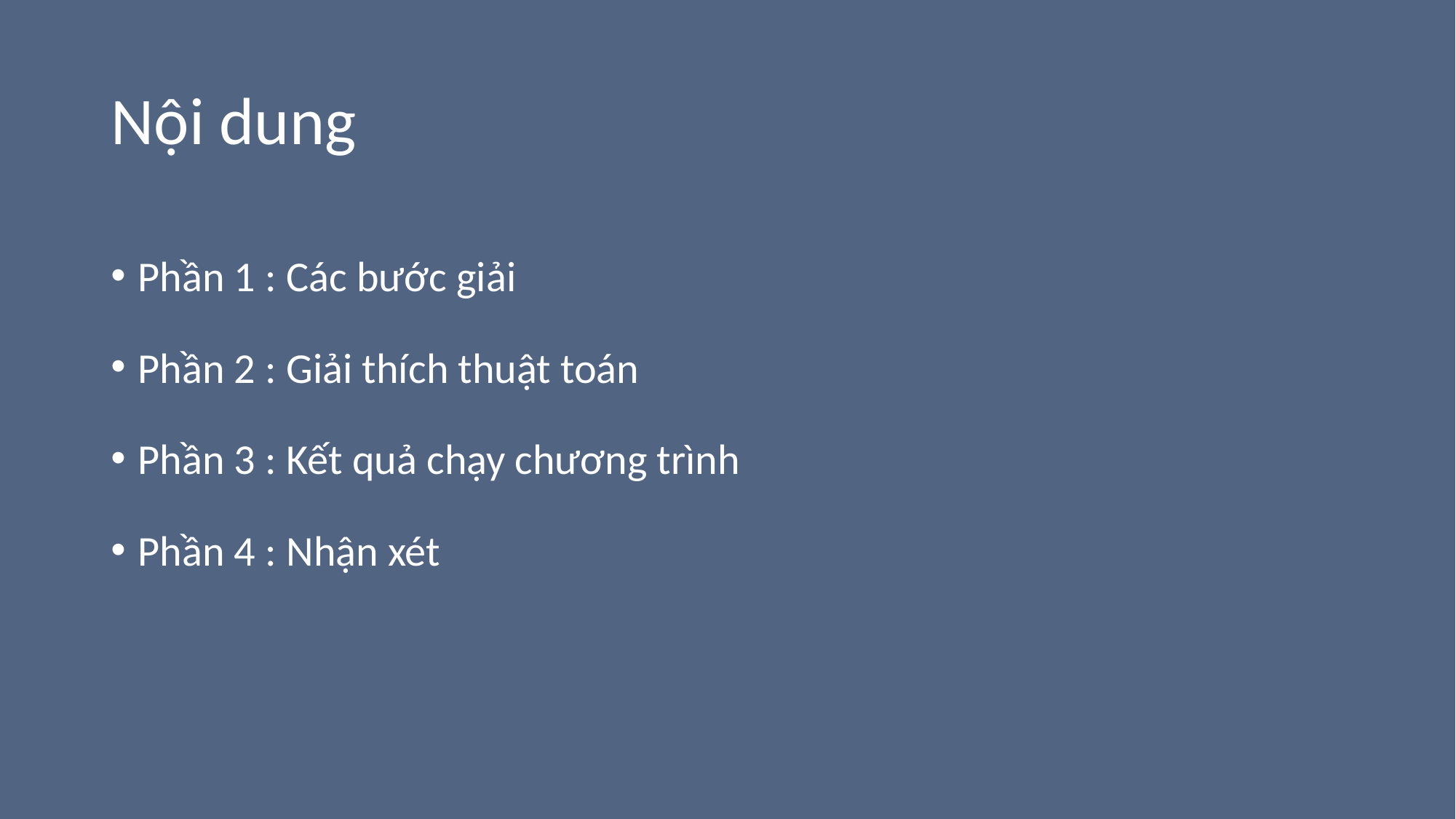

# Nội dung
Phần 1 : Các bước giải
Phần 2 : Giải thích thuật toán
Phần 3 : Kết quả chạy chương trình
Phần 4 : Nhận xét